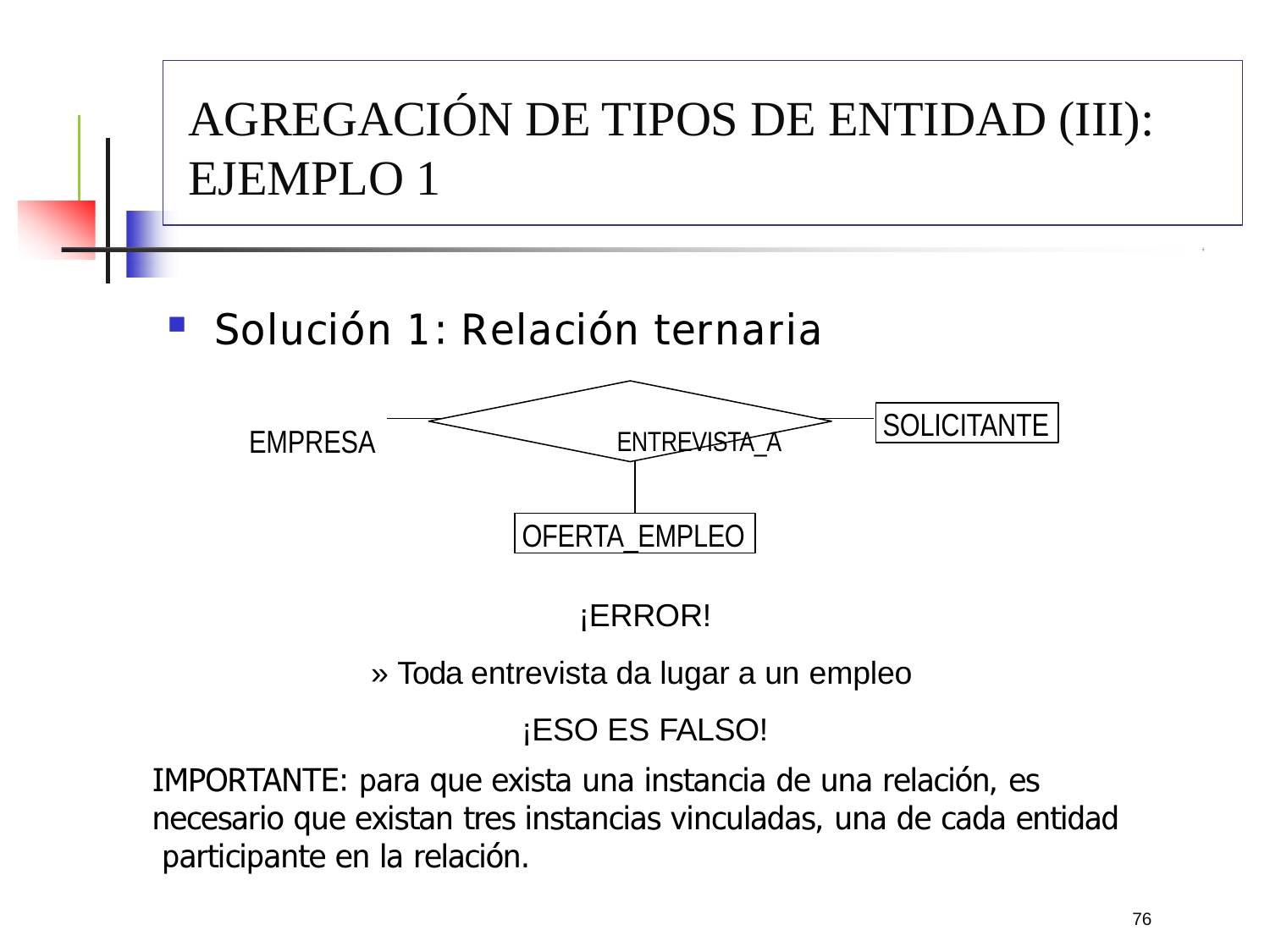

# Agregación de tipos de entidad (iii): Ejemplo 1

Solución 1: Relación ternaria

EMPRESA	ENTREVISTA_A

SOLICITANTE

OFERTA_EMPLEO
¡ERROR!
» Toda entrevista da lugar a un empleo
¡ESO ES FALSO!
IMPORTANTE: para que exista una instancia de una relación, es  necesario que existan tres instancias vinculadas, una de cada entidad  participante en la relación.
76